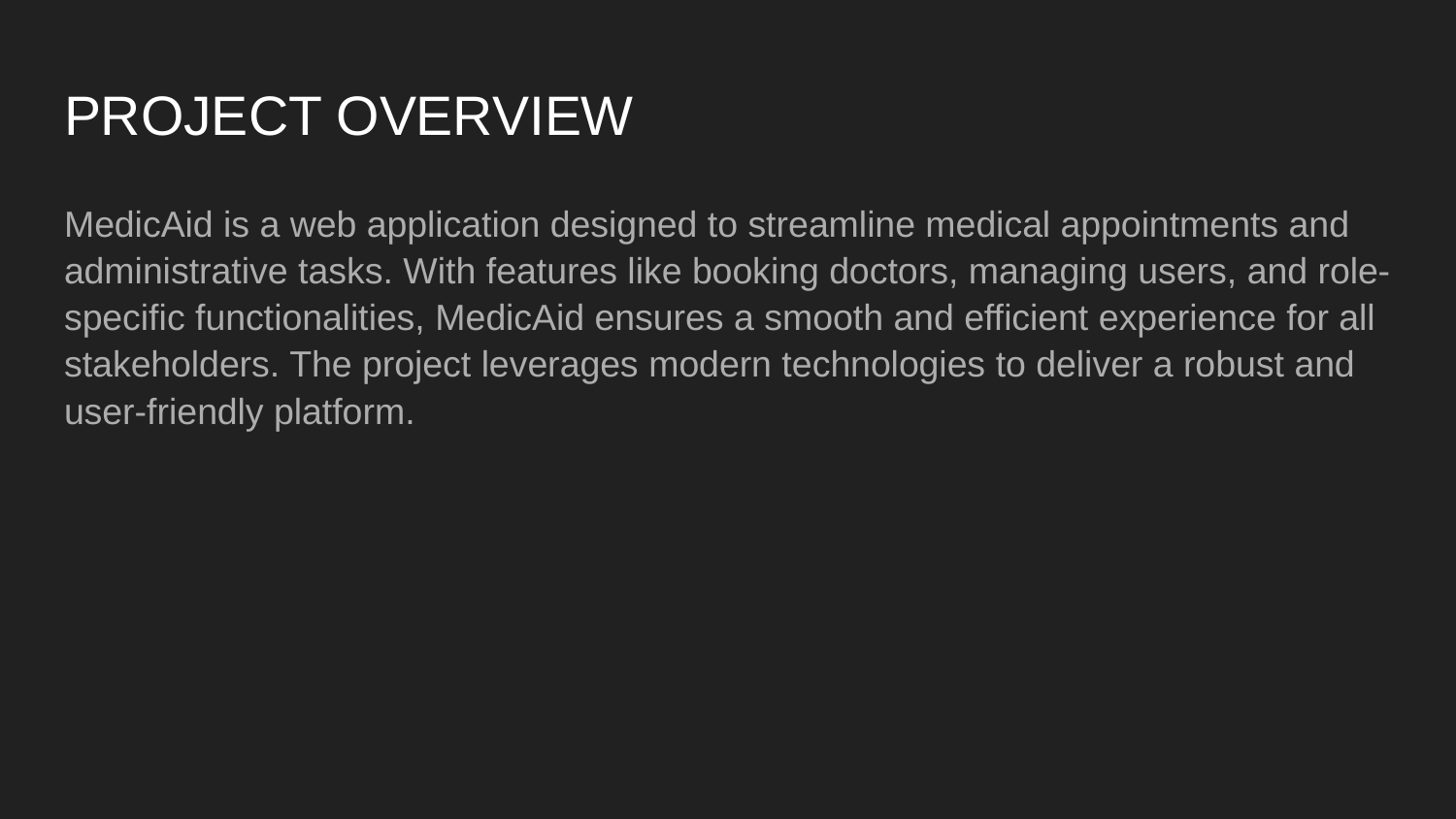

# PROJECT OVERVIEW
MedicAid is a web application designed to streamline medical appointments and administrative tasks. With features like booking doctors, managing users, and role-specific functionalities, MedicAid ensures a smooth and efficient experience for all stakeholders. The project leverages modern technologies to deliver a robust and user-friendly platform.